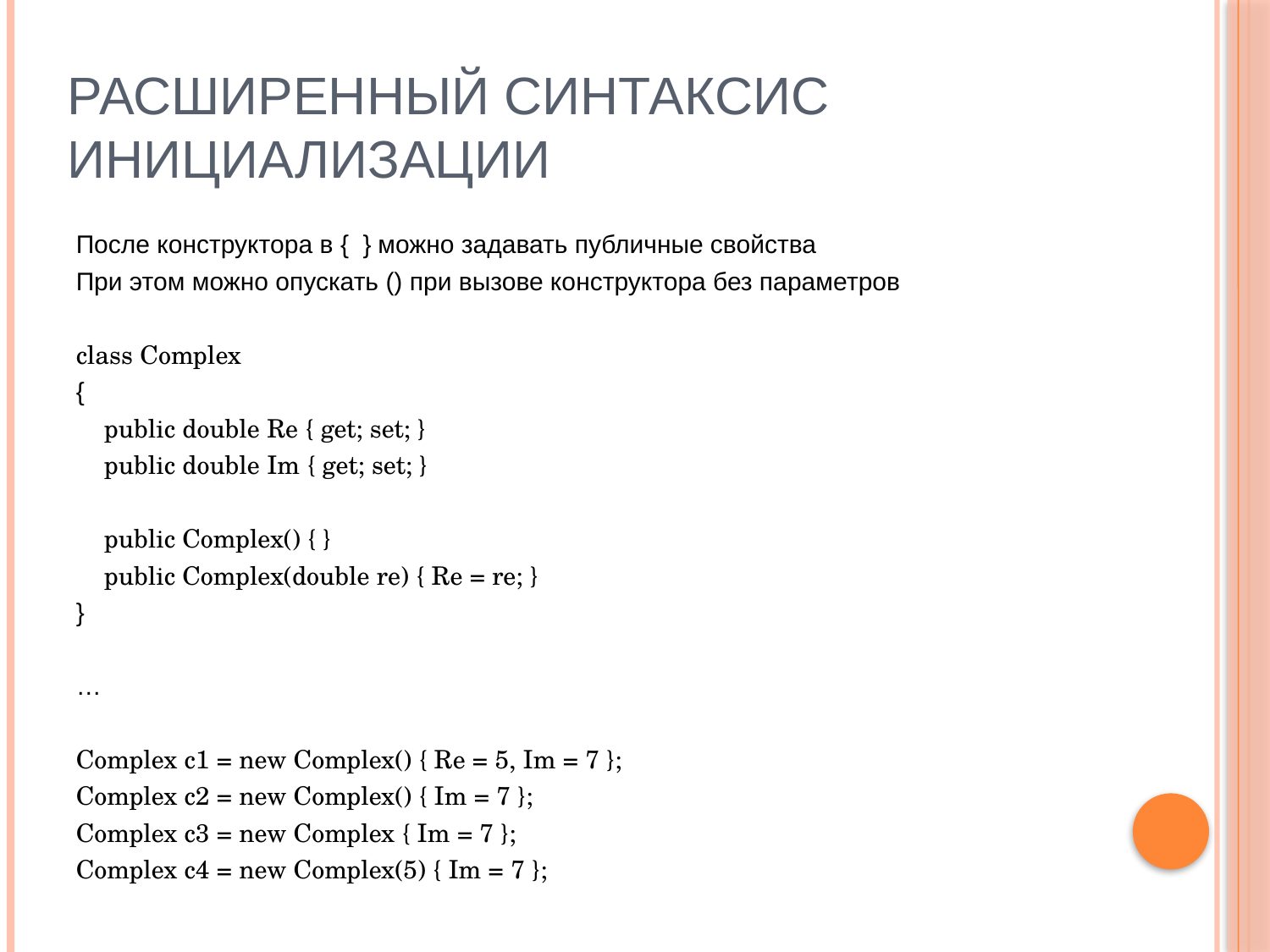

# Расширенный синтаксис инициализации
После конструктора в {  } можно задавать публичные свойства
При этом можно опускать () при вызове конструктора без параметров

class Complex
{
    public double Re { get; set; }
    public double Im { get; set; }

    public Complex() { }
    public Complex(double re) { Re = re; }
}

…

Complex c1 = new Complex() { Re = 5, Im = 7 };
Complex c2 = new Complex() { Im = 7 };
Complex c3 = new Complex { Im = 7 };
Complex c4 = new Complex(5) { Im = 7 };